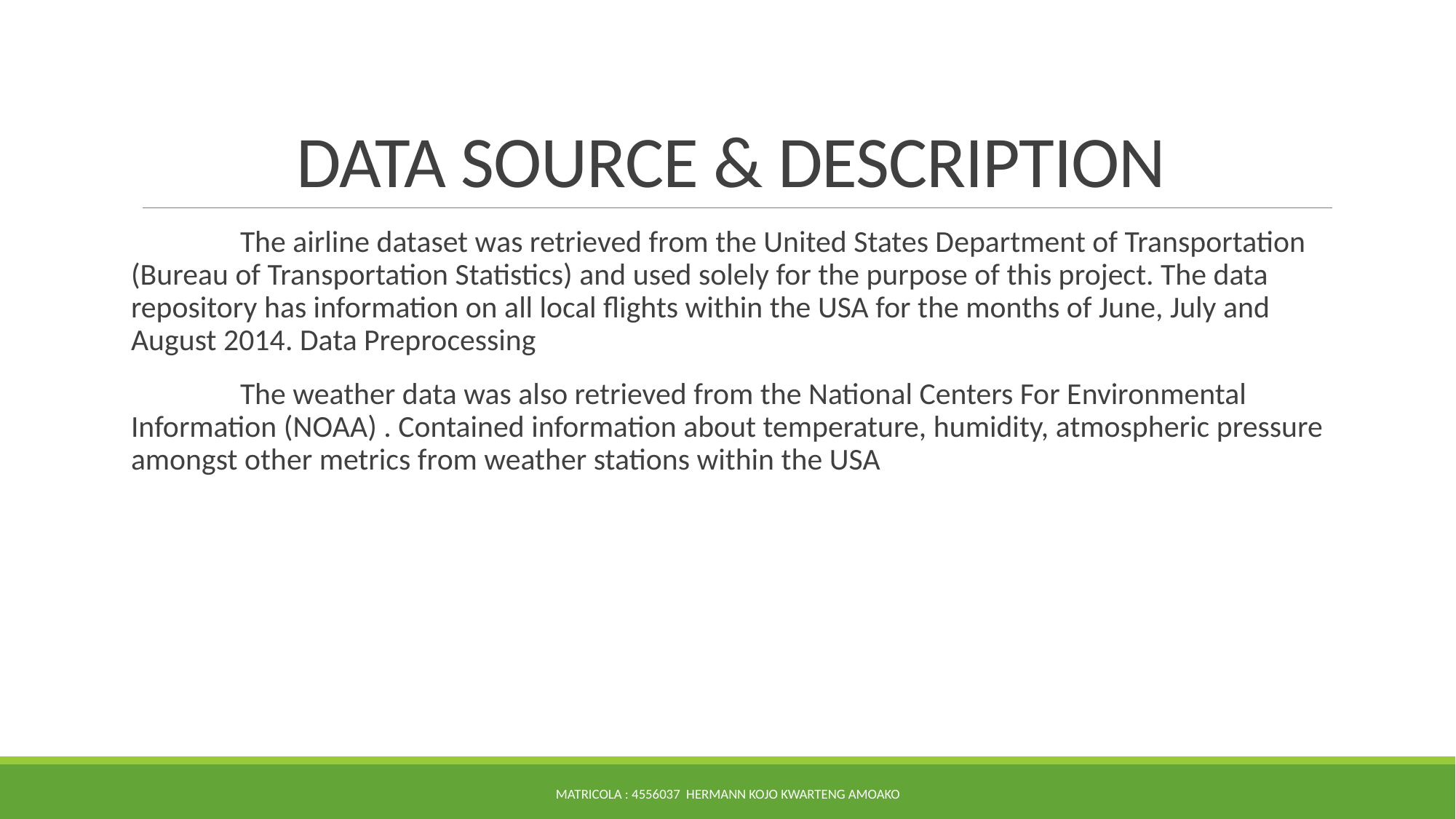

# DATA SOURCE & DESCRIPTION
	The airline dataset was retrieved from the United States Department of Transportation (Bureau of Transportation Statistics) and used solely for the purpose of this project. The data repository has information on all local flights within the USA for the months of June, July and August 2014. Data Preprocessing
	The weather data was also retrieved from the National Centers For Environmental Information (NOAA) . Contained information about temperature, humidity, atmospheric pressure amongst other metrics from weather stations within the USA

MATRICOLA : 4556037  HERMANN KOJO KWARTENG AMOAKO